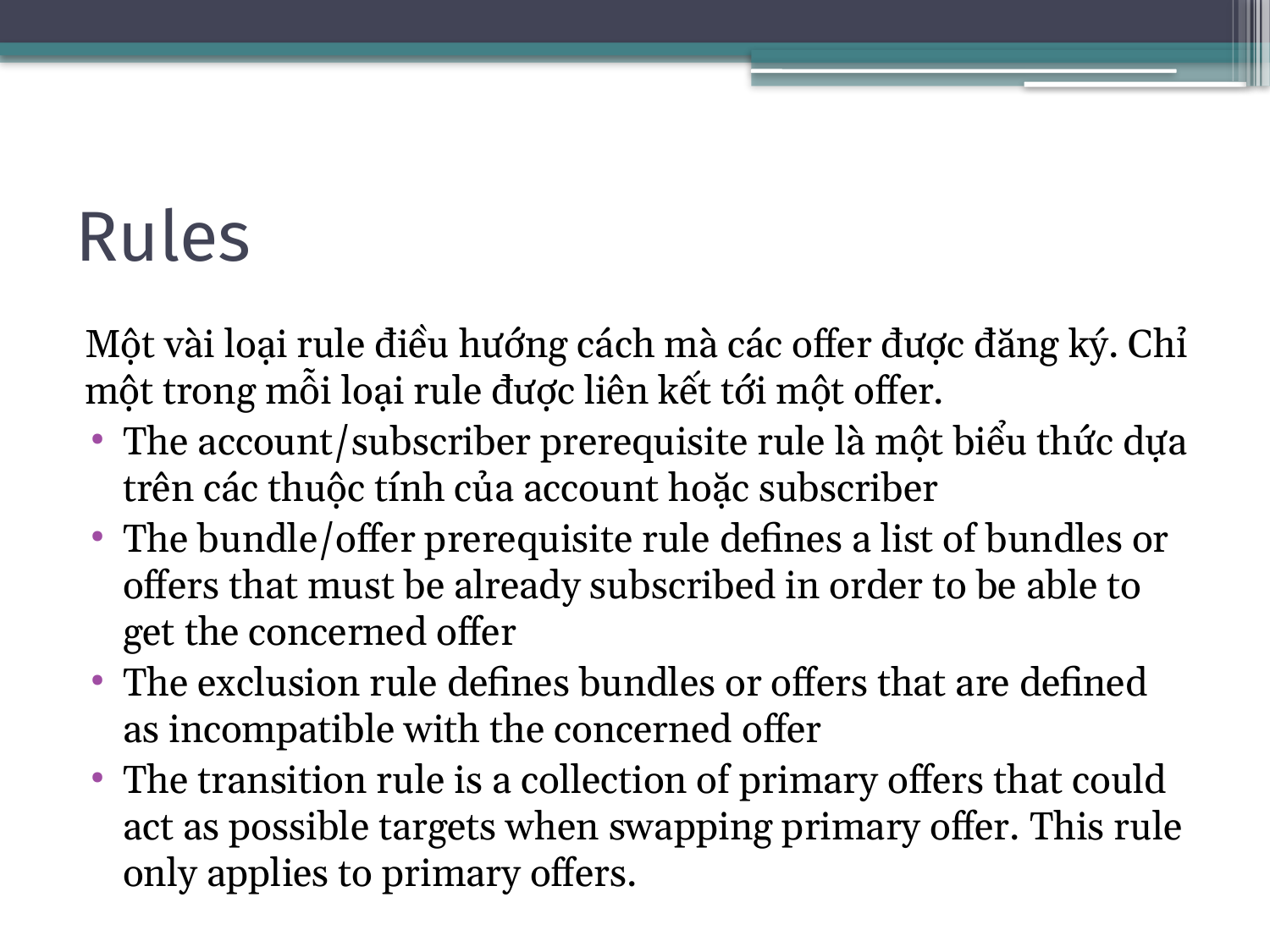

# Rules
Một vài loại rule điều hướng cách mà các offer được đăng ký. Chỉ một trong mỗi loại rule được liên kết tới một offer.
The account/subscriber prerequisite rule là một biểu thức dựa trên các thuộc tính của account hoặc subscriber
The bundle/offer prerequisite rule defines a list of bundles or offers that must be already subscribed in order to be able to get the concerned offer
The exclusion rule defines bundles or offers that are defined as incompatible with the concerned offer
The transition rule is a collection of primary offers that could act as possible targets when swapping primary offer. This rule only applies to primary offers.